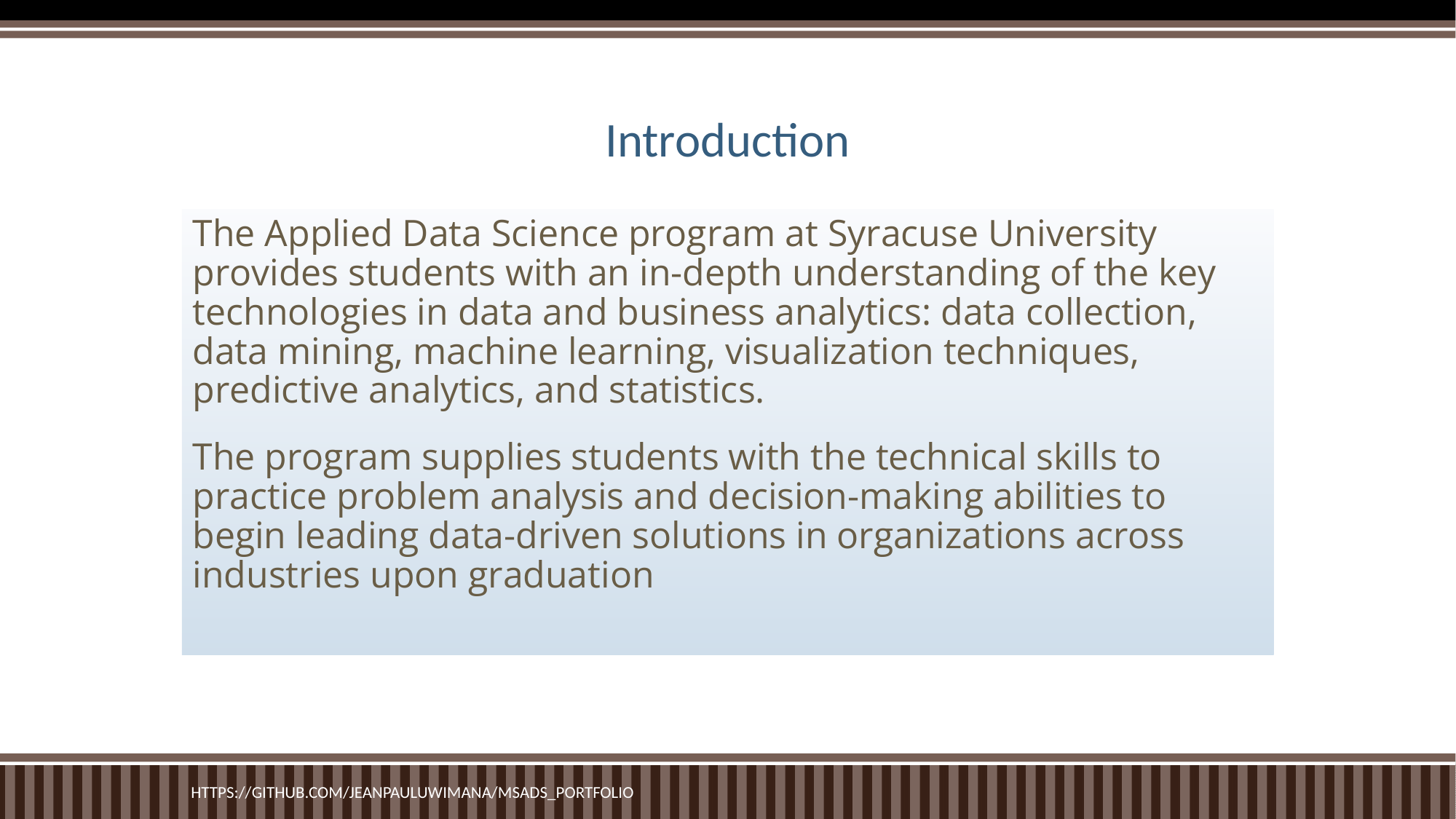

# Introduction
The Applied Data Science program at Syracuse University provides students with an in-depth understanding of the key technologies in data and business analytics: data collection, data mining, machine learning, visualization techniques, predictive analytics, and statistics.
The program supplies students with the technical skills to practice problem analysis and decision-making abilities to begin leading data-driven solutions in organizations across industries upon graduation

https://github.com/JeanPaulUwimana/MSADS_Portfolio